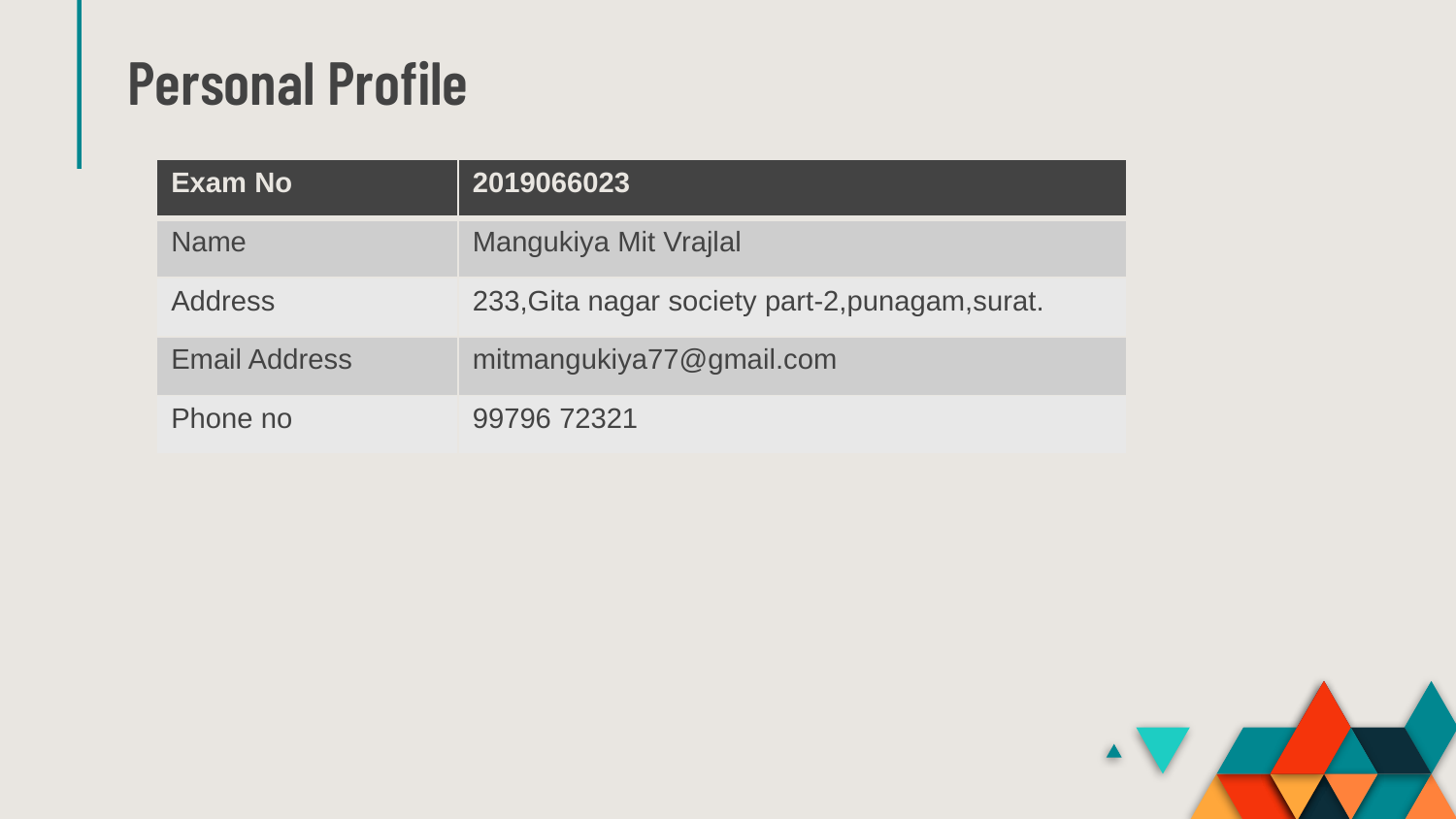

# Personal Profile
| Exam No | 2019066023 |
| --- | --- |
| Name | Mangukiya Mit Vrajlal |
| Address | 233,Gita nagar society part-2,punagam,surat. |
| Email Address | mitmangukiya77@gmail.com |
| Phone no | 99796 72321 |